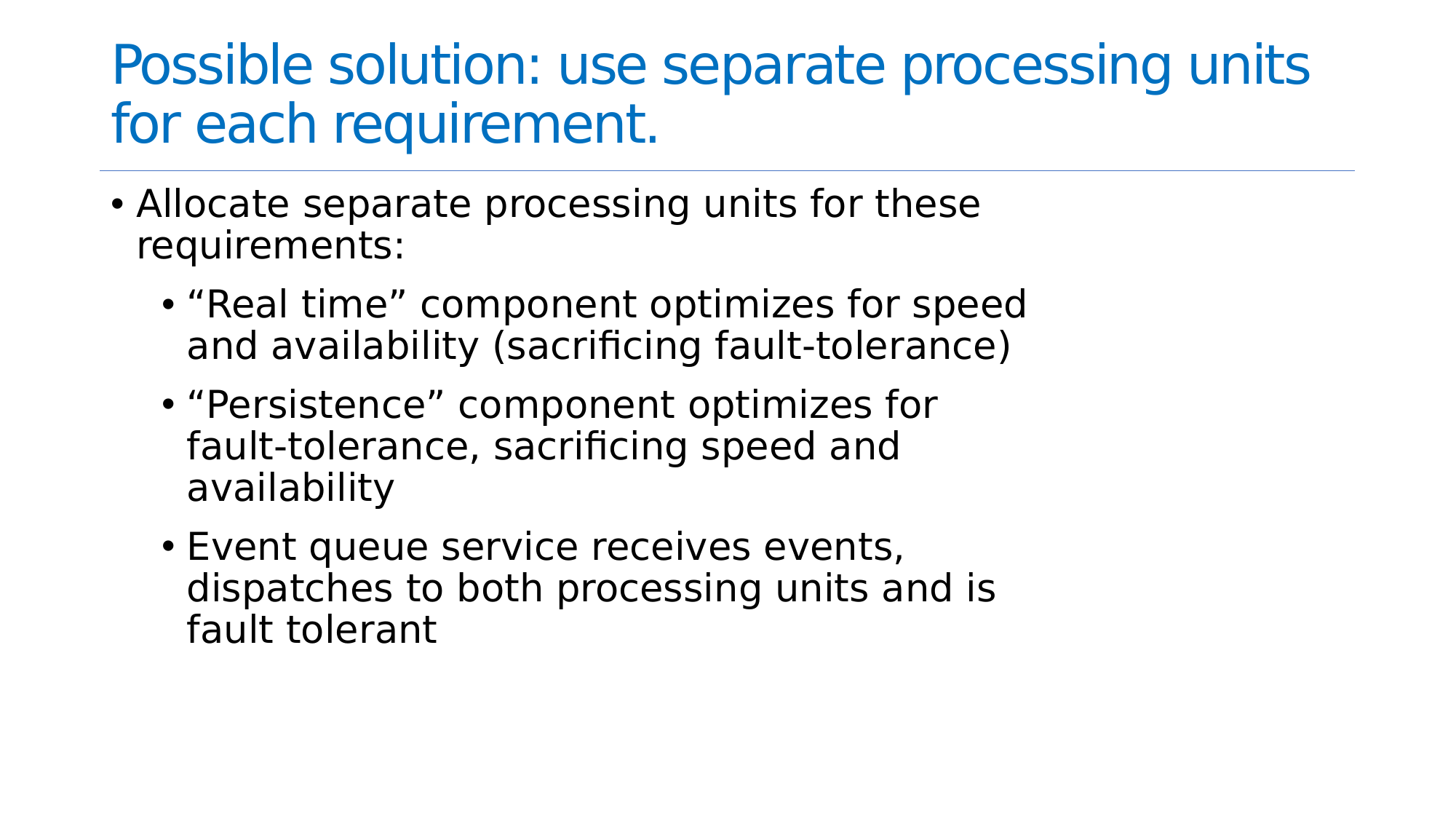

# Possible solution: use separate processing units for each requirement.
Allocate separate processing units for these requirements:
“Real time” component optimizes for speed and availability (sacrificing fault-tolerance)
“Persistence” component optimizes for fault-tolerance, sacrificing speed and availability
Event queue service receives events, dispatches to both processing units and is fault tolerant